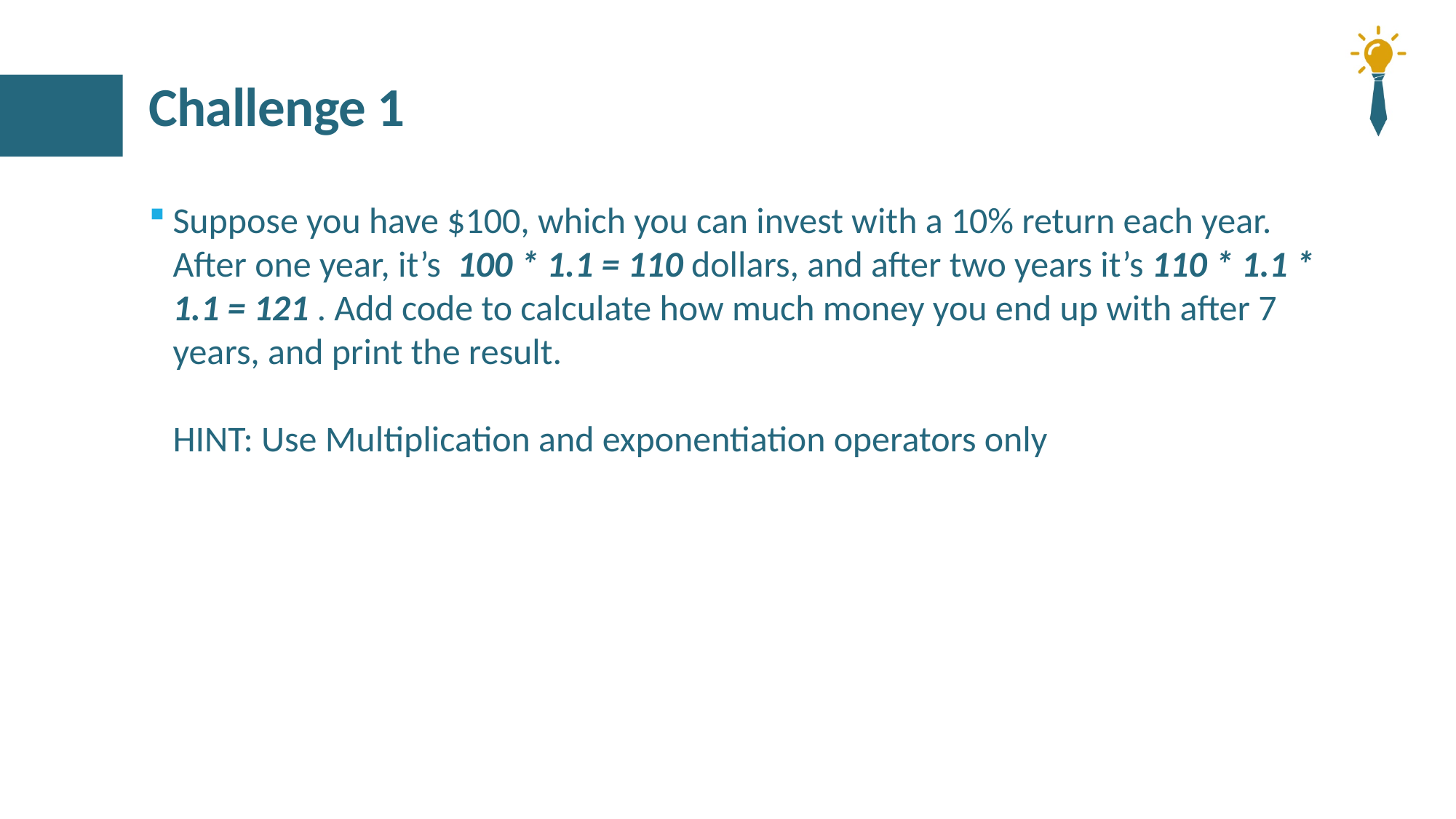

# Challenge 1
Suppose you have $100, which you can invest with a 10% return each year. After one year, it’s  100 * 1.1 = 110 dollars, and after two years it’s 110 * 1.1 * 1.1 = 121 . Add code to calculate how much money you end up with after 7 years, and print the result.
HINT: Use Multiplication and exponentiation operators only